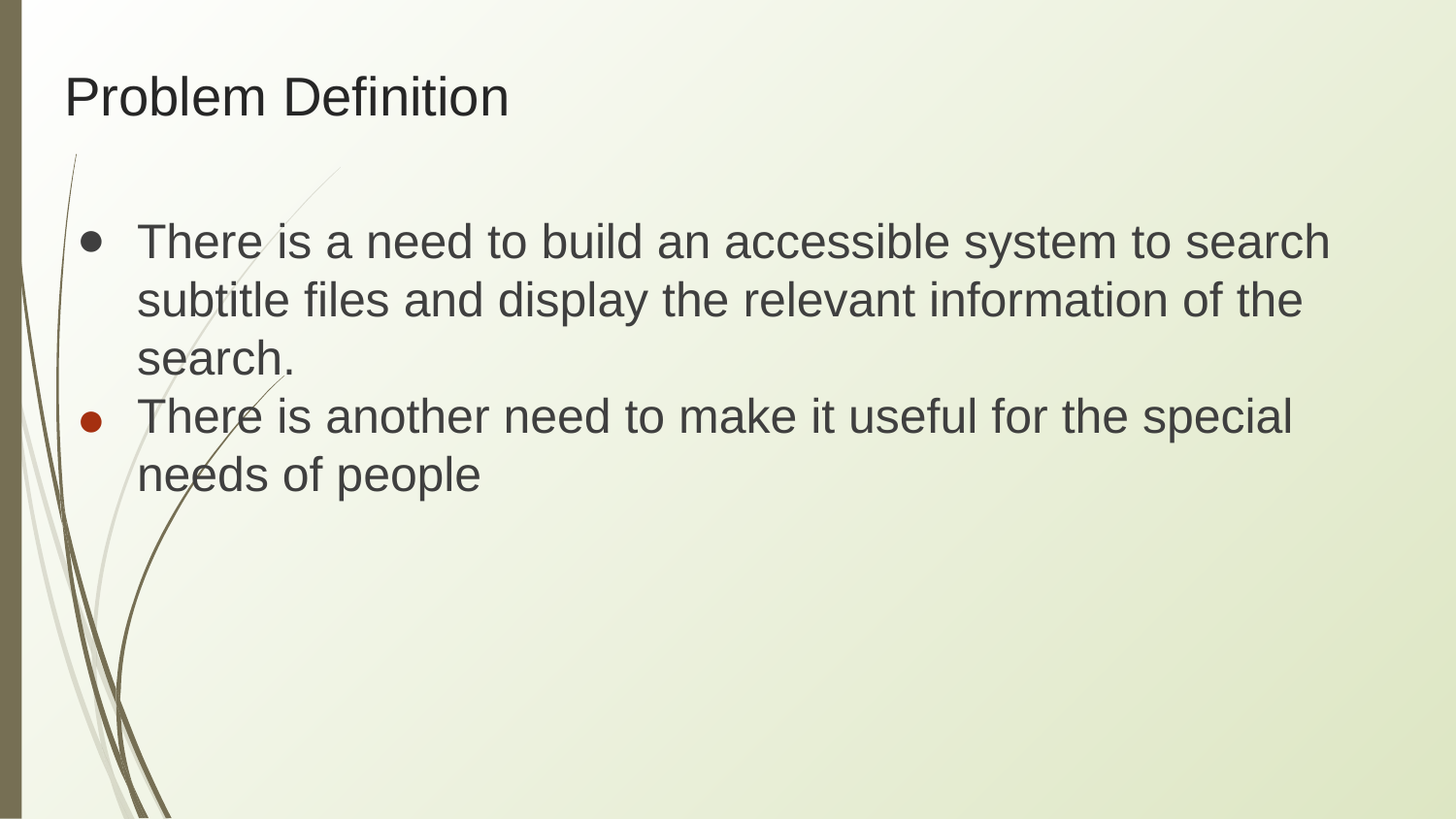

# Problem Definition
There is a need to build an accessible system to search subtitle files and display the relevant information of the search.
There is another need to make it useful for the special needs of people